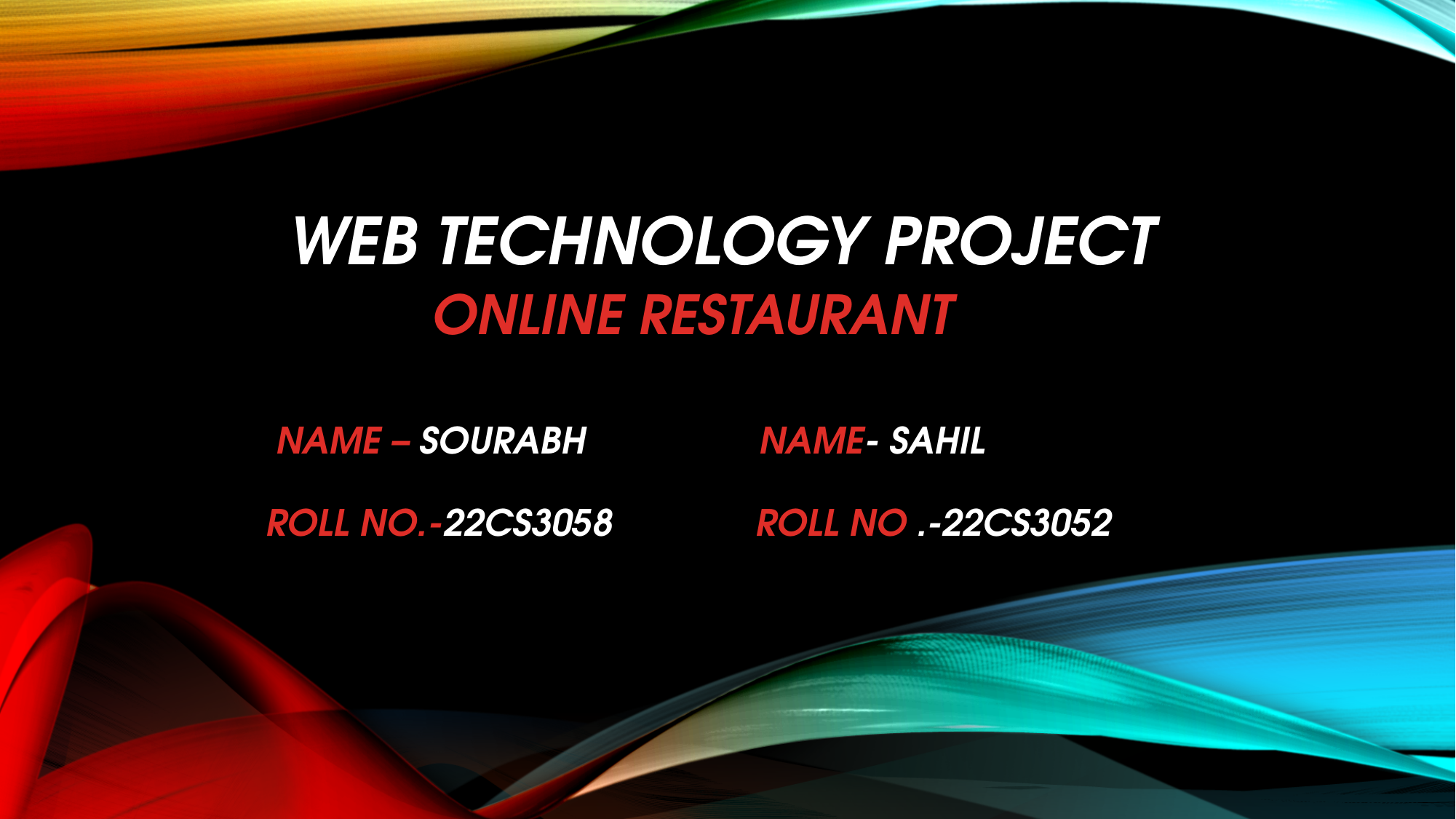

# Web technology project online restaurant name – Sourabh                 name- sahil roll no.-22cs3058              roll no .-22cs3052